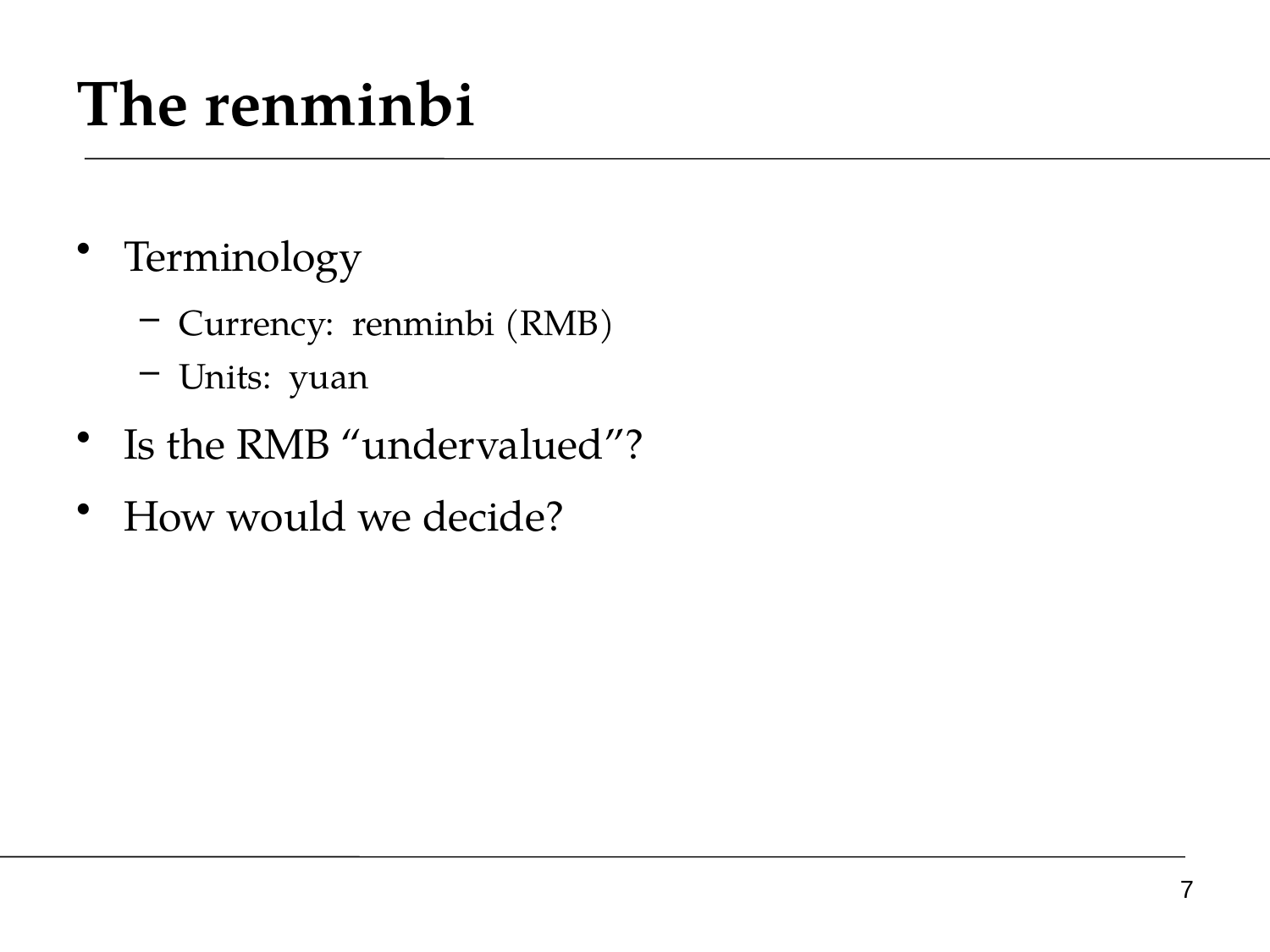

# The renminbi
Terminology
Currency:  renminbi (RMB)
Units:  yuan
Is the RMB “undervalued”?
How would we decide?
7